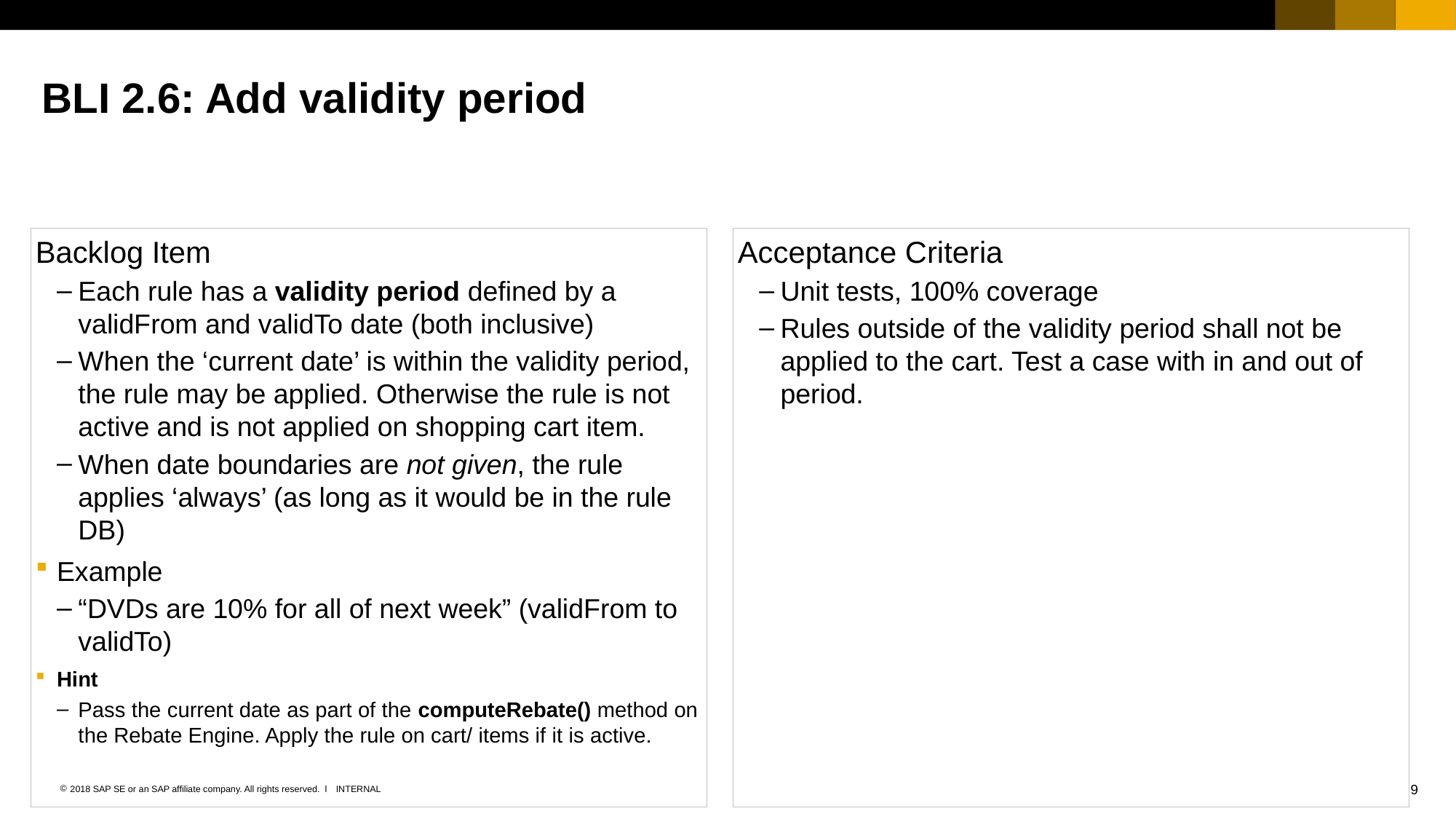

BLI 2.6: Add validity period
Backlog Item
Each rule has a validity period defined by a validFrom and validTo date (both inclusive)
When the ‘current date’ is within the validity period, the rule may be applied. Otherwise the rule is not active and is not applied on shopping cart item.
When date boundaries are not given, the rule applies ‘always’ (as long as it would be in the rule DB)
Example
“DVDs are 10% for all of next week” (validFrom to validTo)
Hint
Pass the current date as part of the computeRebate() method on the Rebate Engine. Apply the rule on cart/ items if it is active.

Acceptance Criteria
Unit tests, 100% coverage
Rules outside of the validity period shall not be applied to the cart. Test a case with in and out of period.